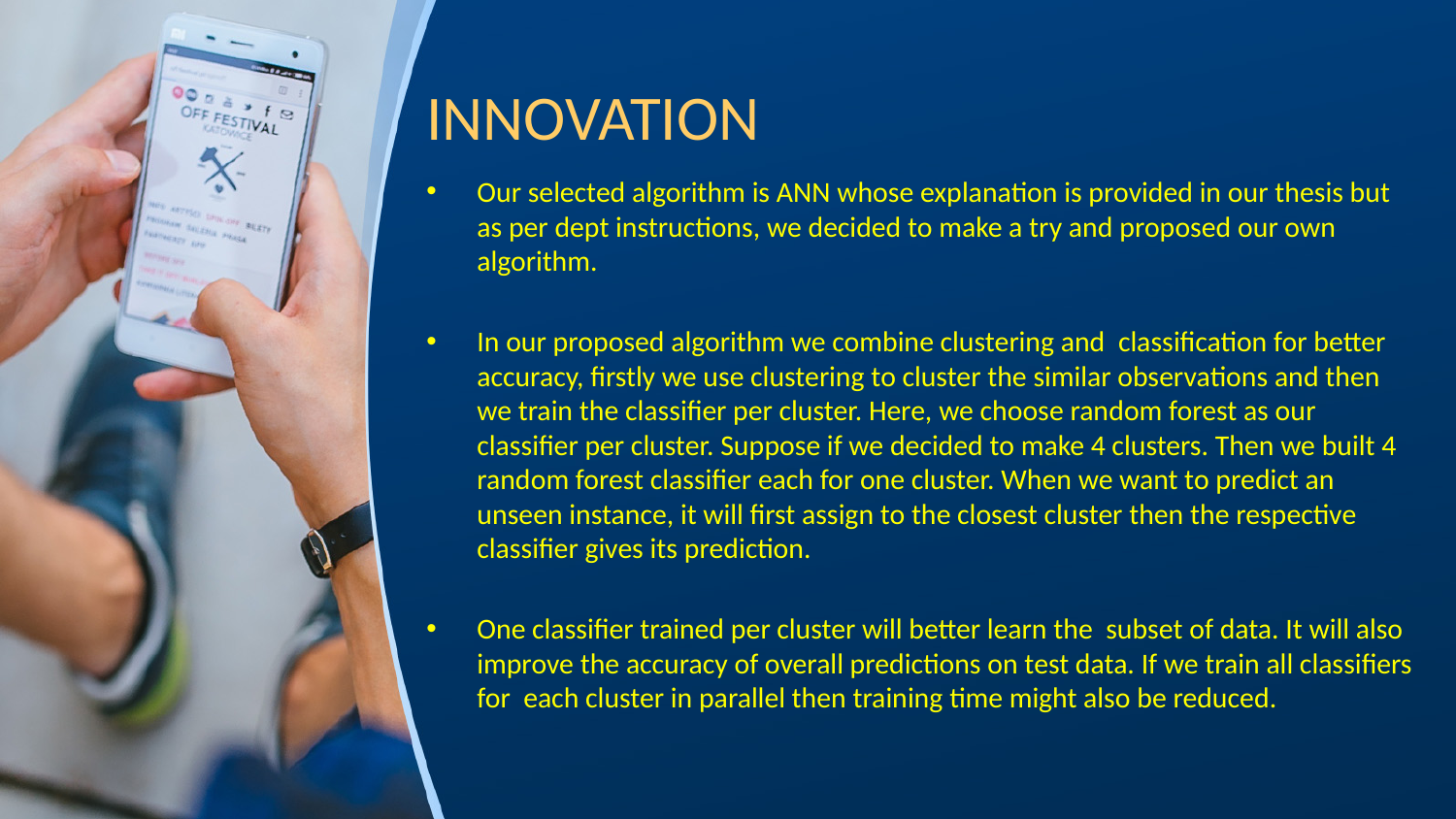

# INNOVATION
Our selected algorithm is ANN whose explanation is provided in our thesis but as per dept instructions, we decided to make a try and proposed our own algorithm.

In our proposed algorithm we combine clustering and  classification for better accuracy, firstly we use clustering to cluster the similar observations and then we train the classifier per cluster. Here, we choose random forest as our classifier per cluster. Suppose if we decided to make 4 clusters. Then we built 4 random forest classifier each for one cluster. When we want to predict an unseen instance, it will first assign to the closest cluster then the respective classifier gives its prediction.

One classifier trained per cluster will better learn the  subset of data. It will also improve the accuracy of overall predictions on test data. If we train all classifiers for  each cluster in parallel then training time might also be reduced.